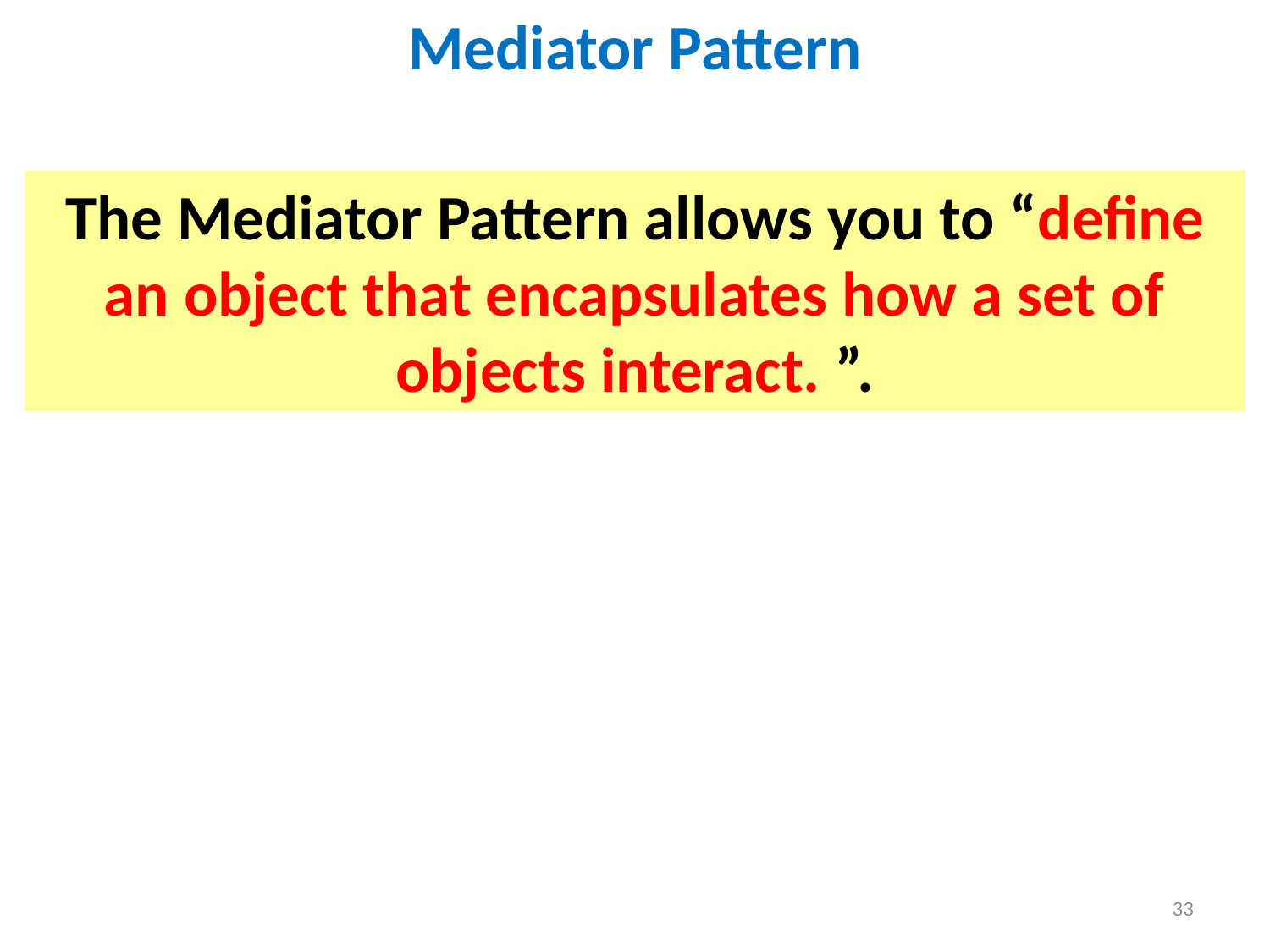

Mediator Pattern
The Mediator Pattern allows you to “define an object that encapsulates how a set of
objects interact. ”.
33